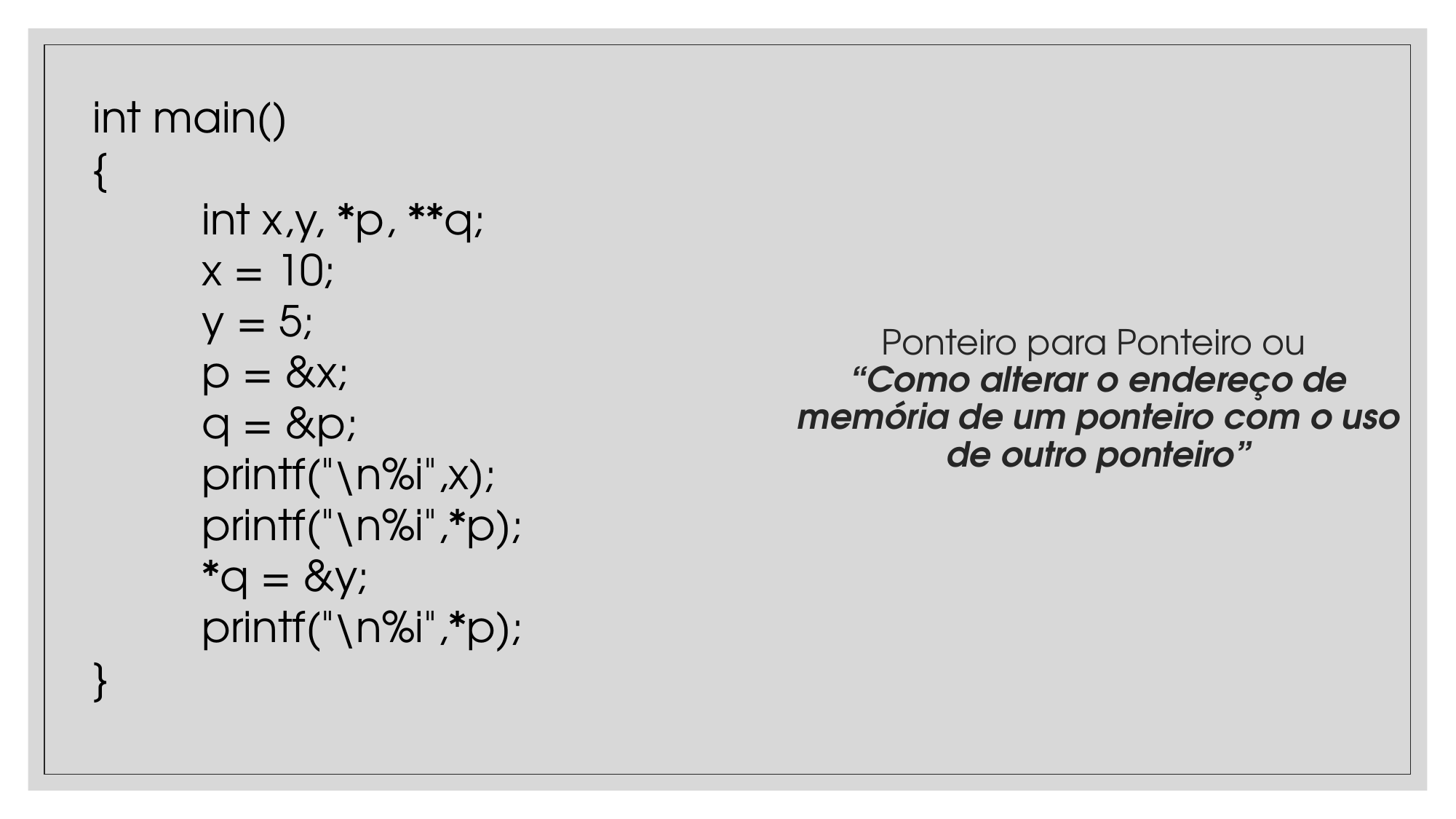

int main()
{
	int x,y, *p, **q;
	x = 10;
	y = 5;
	p = &x;
	q = &p;
	printf("\n%i",x);
	printf("\n%i",*p);
	*q = &y;
	printf("\n%i",*p);
}
# Ponteiro para Ponteiro ou “Como alterar o endereço de memória de um ponteiro com o uso de outro ponteiro”